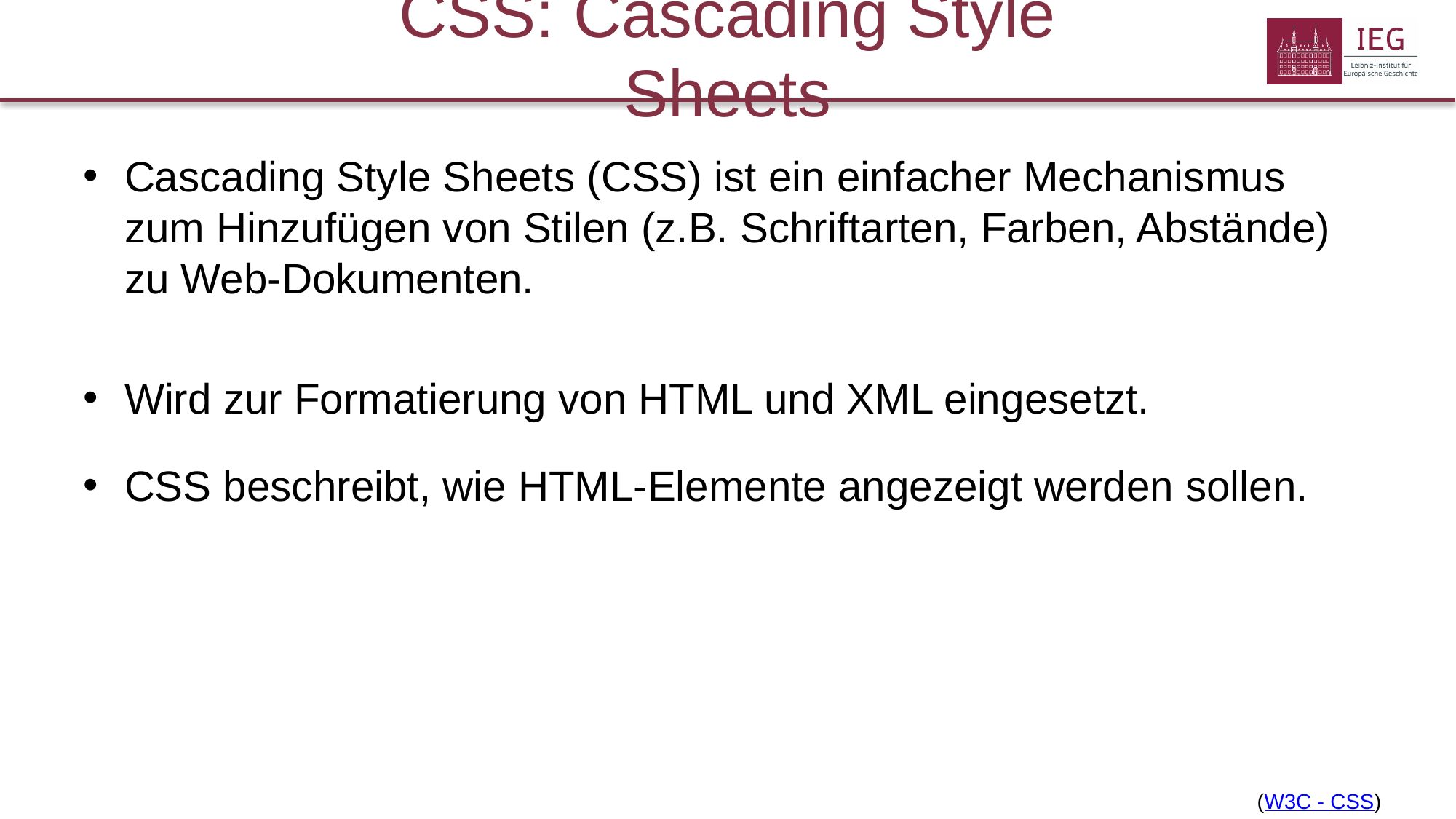

CSS: Cascading Style Sheets
Cascading Style Sheets (CSS) ist ein einfacher Mechanismus zum Hinzufügen von Stilen (z.B. Schriftarten, Farben, Abstände) zu Web-Dokumenten.

Wird zur Formatierung von HTML und XML eingesetzt.
CSS beschreibt, wie HTML-Elemente angezeigt werden sollen.
(W3C - CSS)